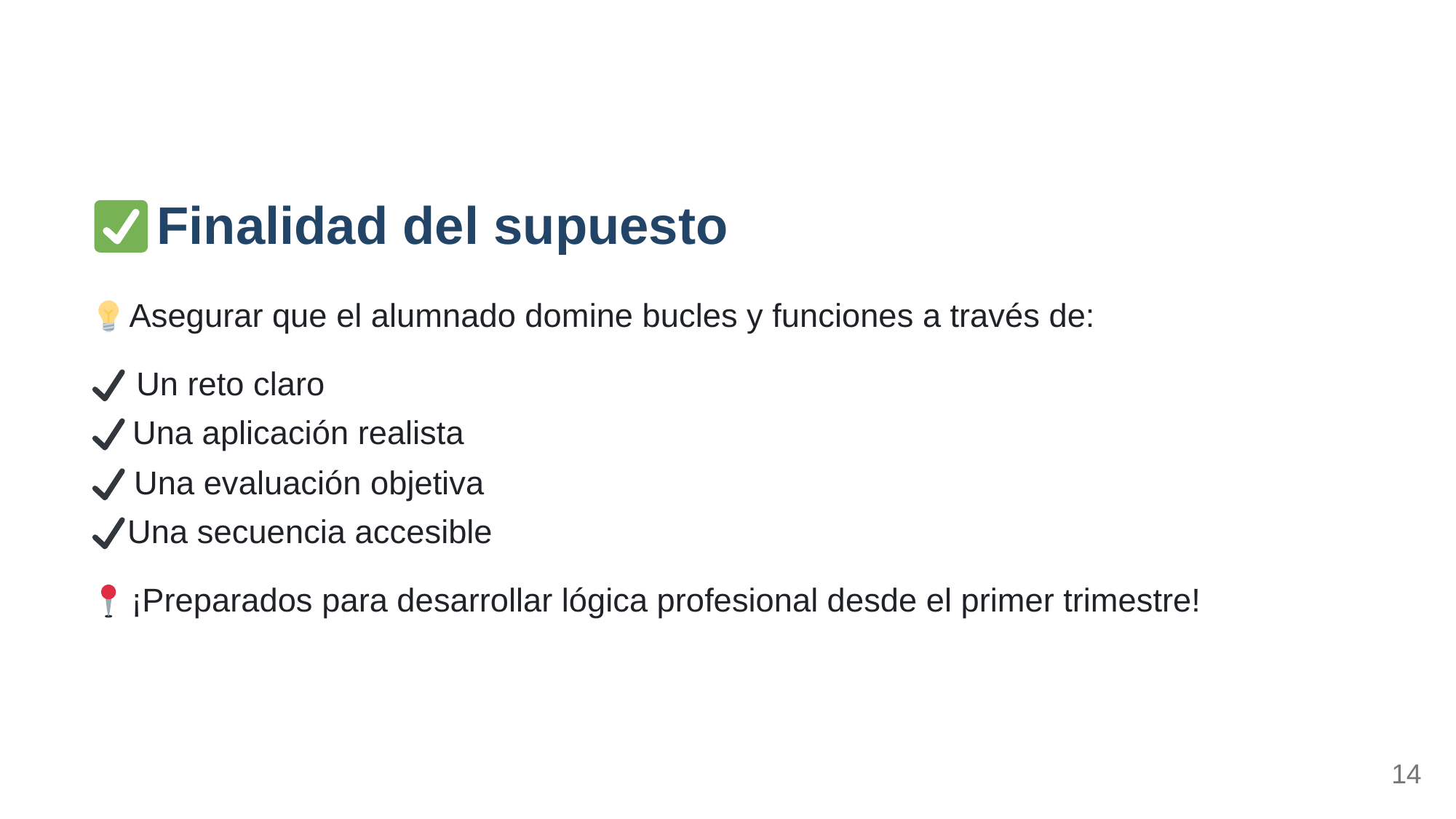

Finalidad del supuesto

 Asegurar que el alumnado domine bucles y funciones a través de:

 Un reto claro

 Una aplicación realista

 Una evaluación objetiva

 Una secuencia accesible

 ¡Preparados para desarrollar lógica profesional desde el primer trimestre!

14